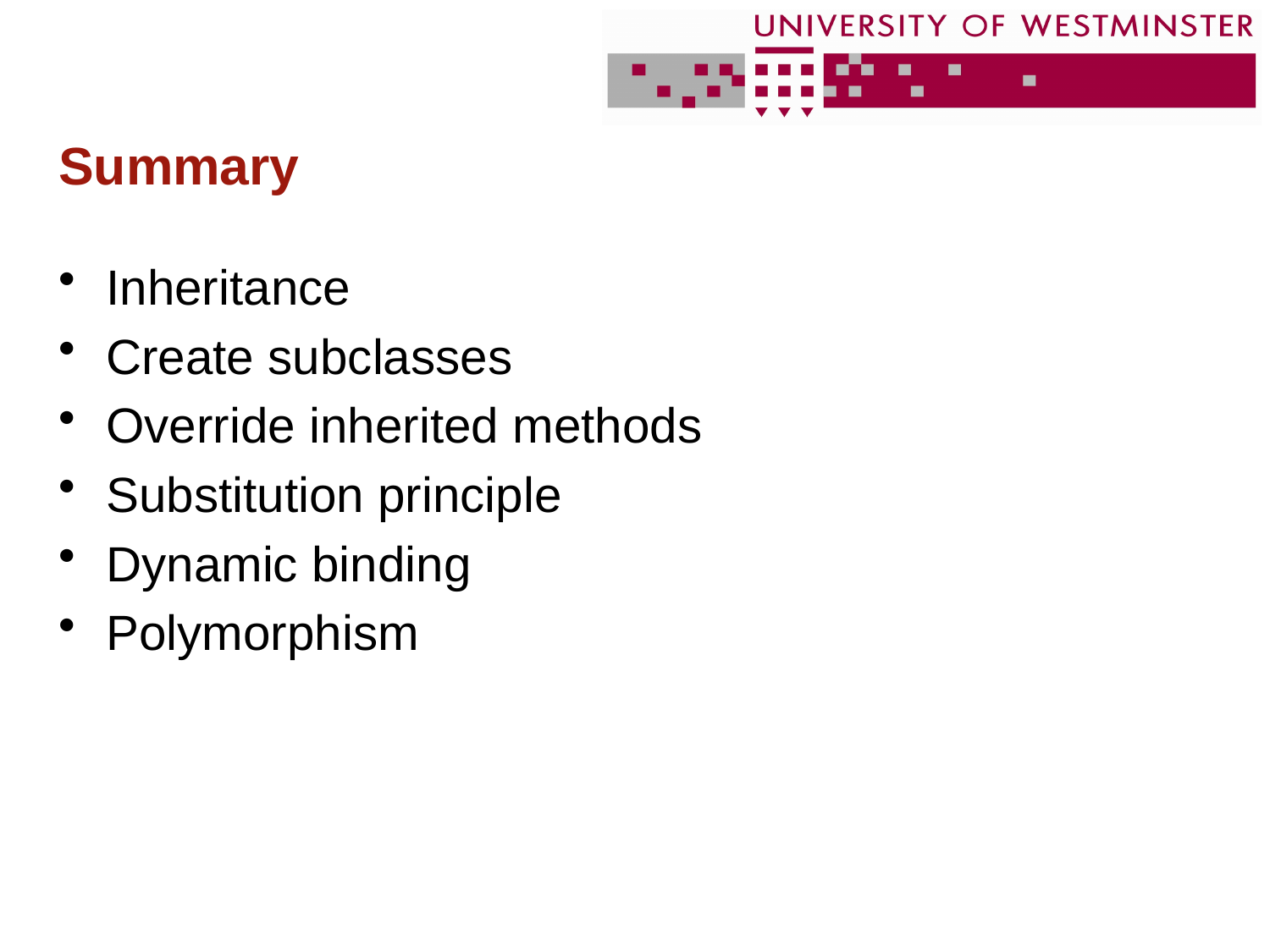

# Summary
Inheritance
Create subclasses
Override inherited methods
Substitution principle
Dynamic binding
Polymorphism